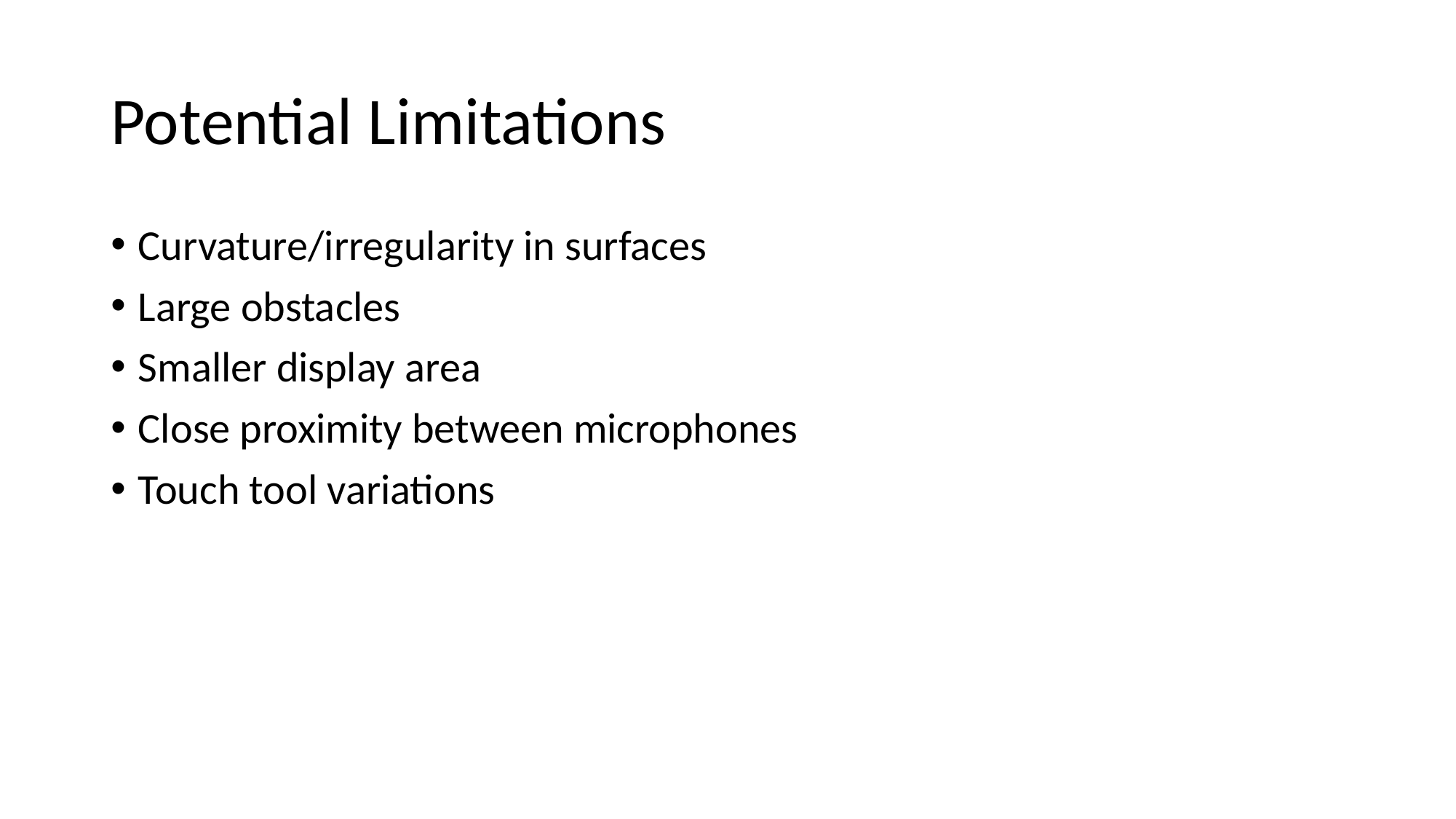

# Potential Limitations
Curvature/irregularity in surfaces
Large obstacles
Smaller display area
Close proximity between microphones
Touch tool variations